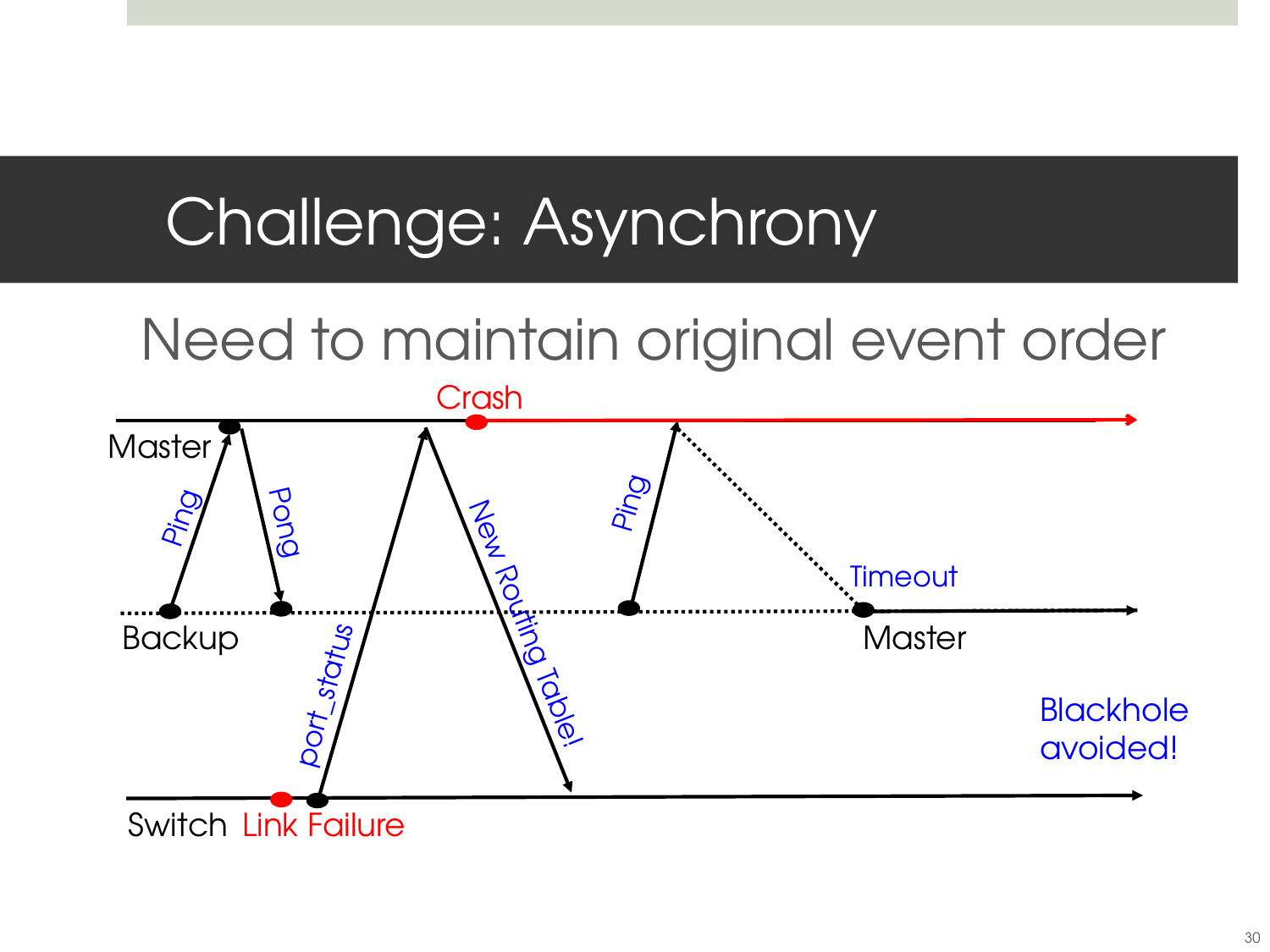

# Challenge: Asynchrony
Need to maintain original event order

Crash

Ping

Ping

Master
Pong

port_status

Master
Timeout
New Routing Table!
Backup
Blackhole avoided!

Switch
Link Failure
30